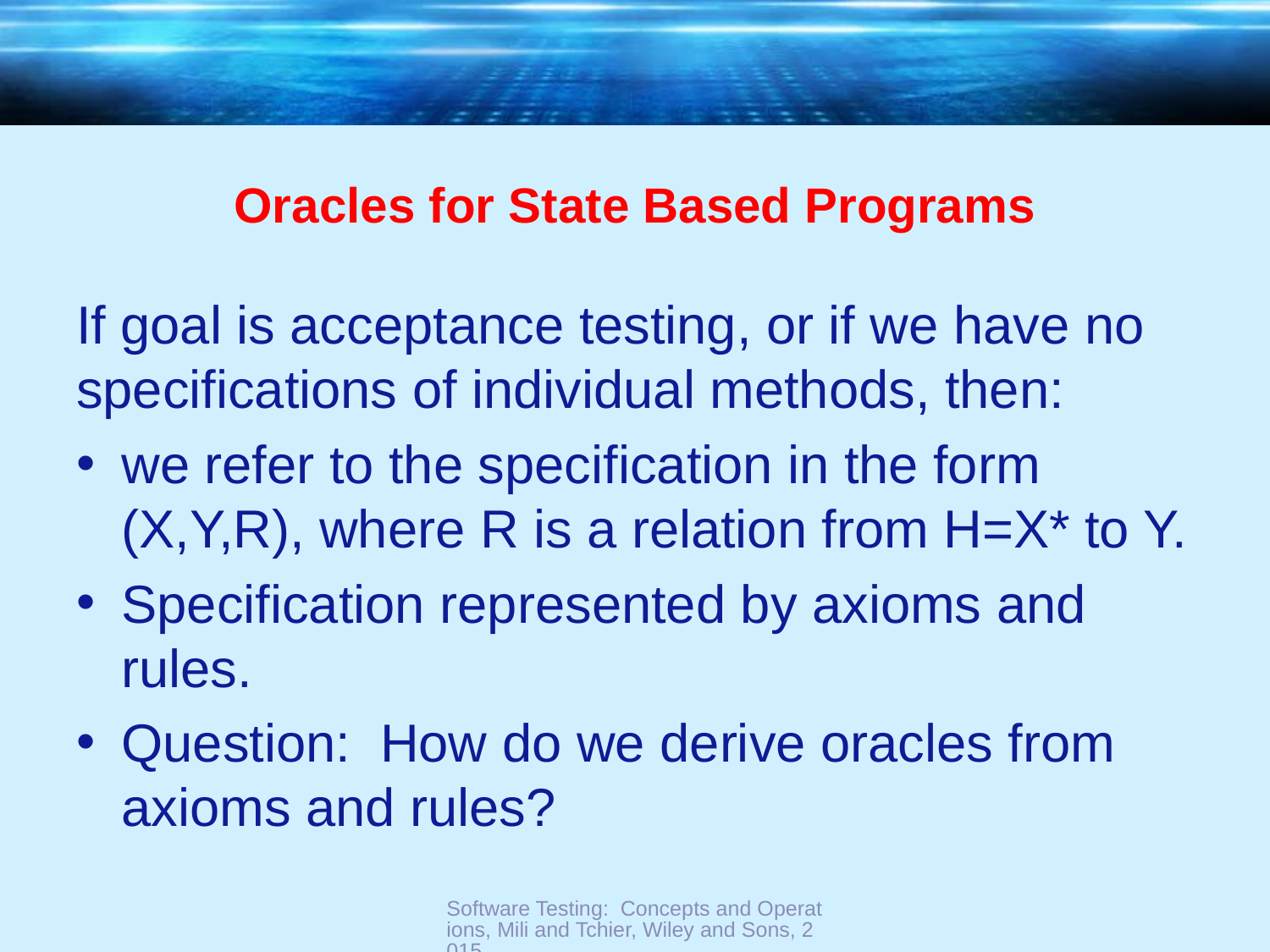

# Oracles for State Based Programs
If goal is acceptance testing, or if we have no specifications of individual methods, then:
we refer to the specification in the form (X,Y,R), where R is a relation from H=X* to Y.
Specification represented by axioms and rules.
Question:  How do we derive oracles from axioms and rules?

Software Testing:  Concepts and Operations, Mili and Tchier, Wiley and Sons, 2015